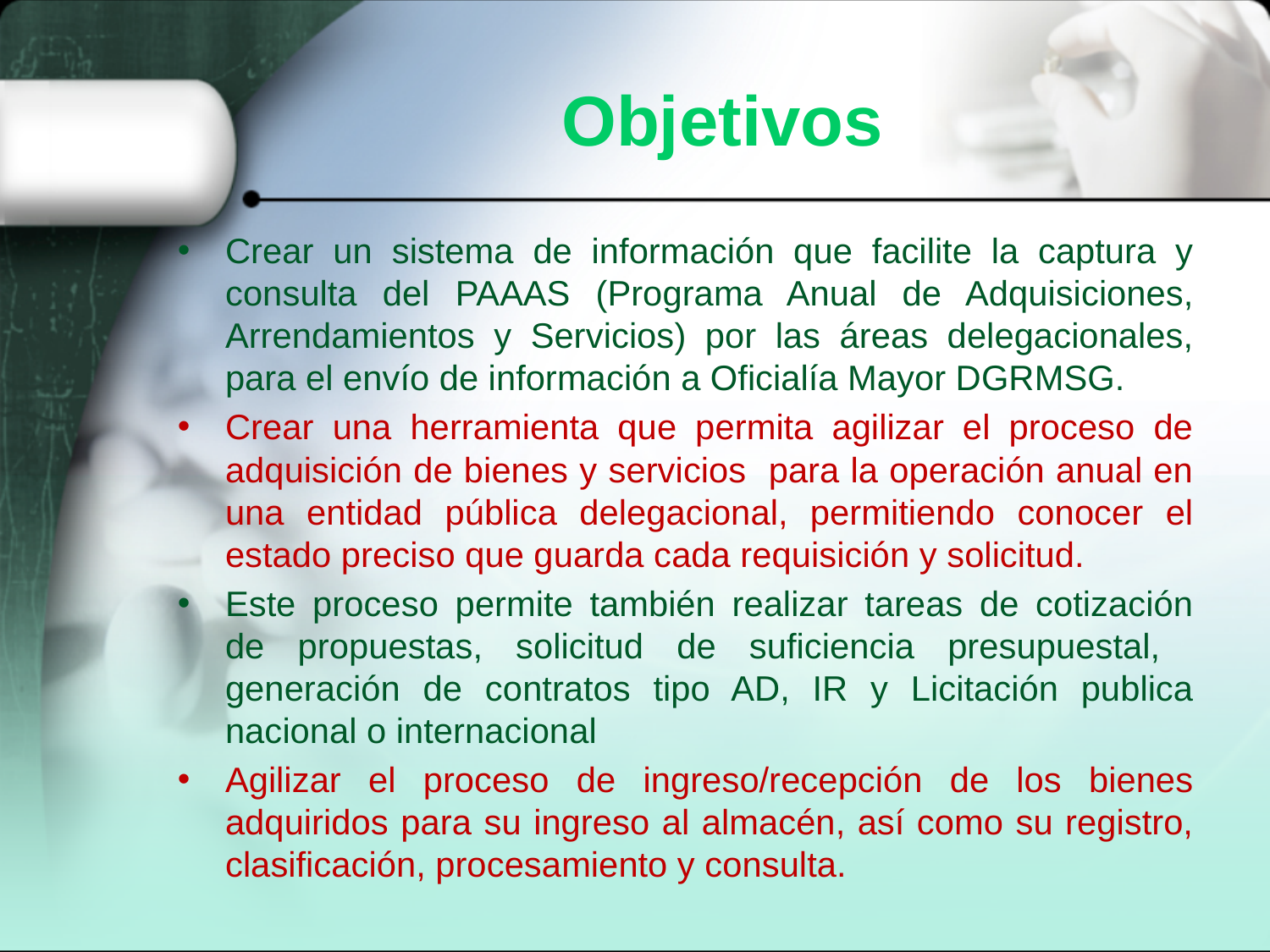

# Objetivos
Crear un sistema de información que facilite la captura y consulta del PAAAS (Programa Anual de Adquisiciones, Arrendamientos y Servicios) por las áreas delegacionales, para el envío de información a Oficialía Mayor DGRMSG.
Crear una herramienta que permita agilizar el proceso de adquisición de bienes y servicios  para la operación anual en una entidad pública delegacional, permitiendo conocer el estado preciso que guarda cada requisición y solicitud.
Este proceso permite también realizar tareas de cotización de propuestas, solicitud de suficiencia presupuestal,  generación de contratos tipo AD, IR y Licitación publica nacional o internacional
Agilizar el proceso de ingreso/recepción de los bienes adquiridos para su ingreso al almacén, así como su registro, clasificación, procesamiento y consulta.